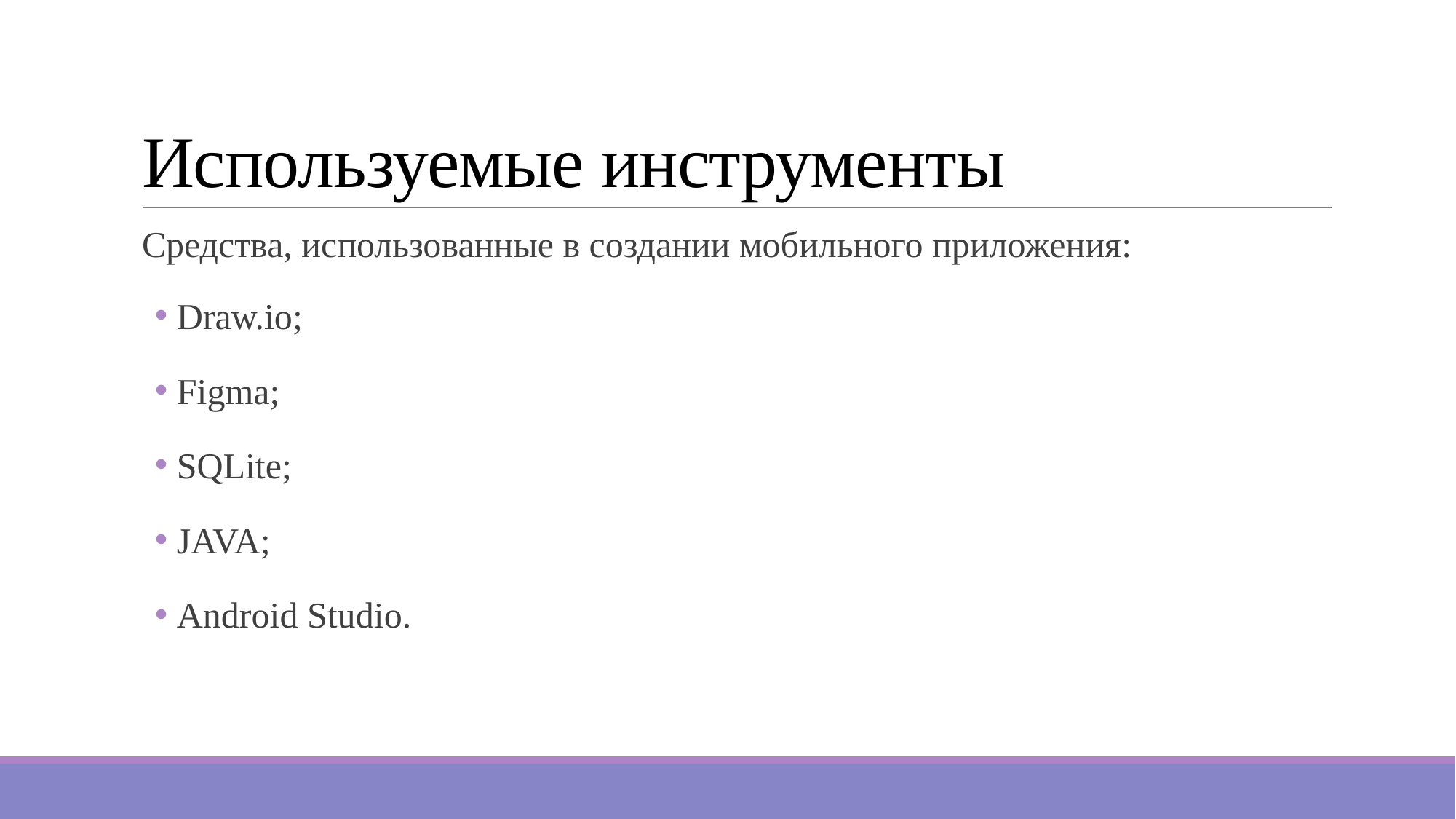

# Используемые инструменты
Средства, использованные в создании мобильного приложения:
Draw.io;
Figma;
SQLite;
JAVA;
Android Studio.